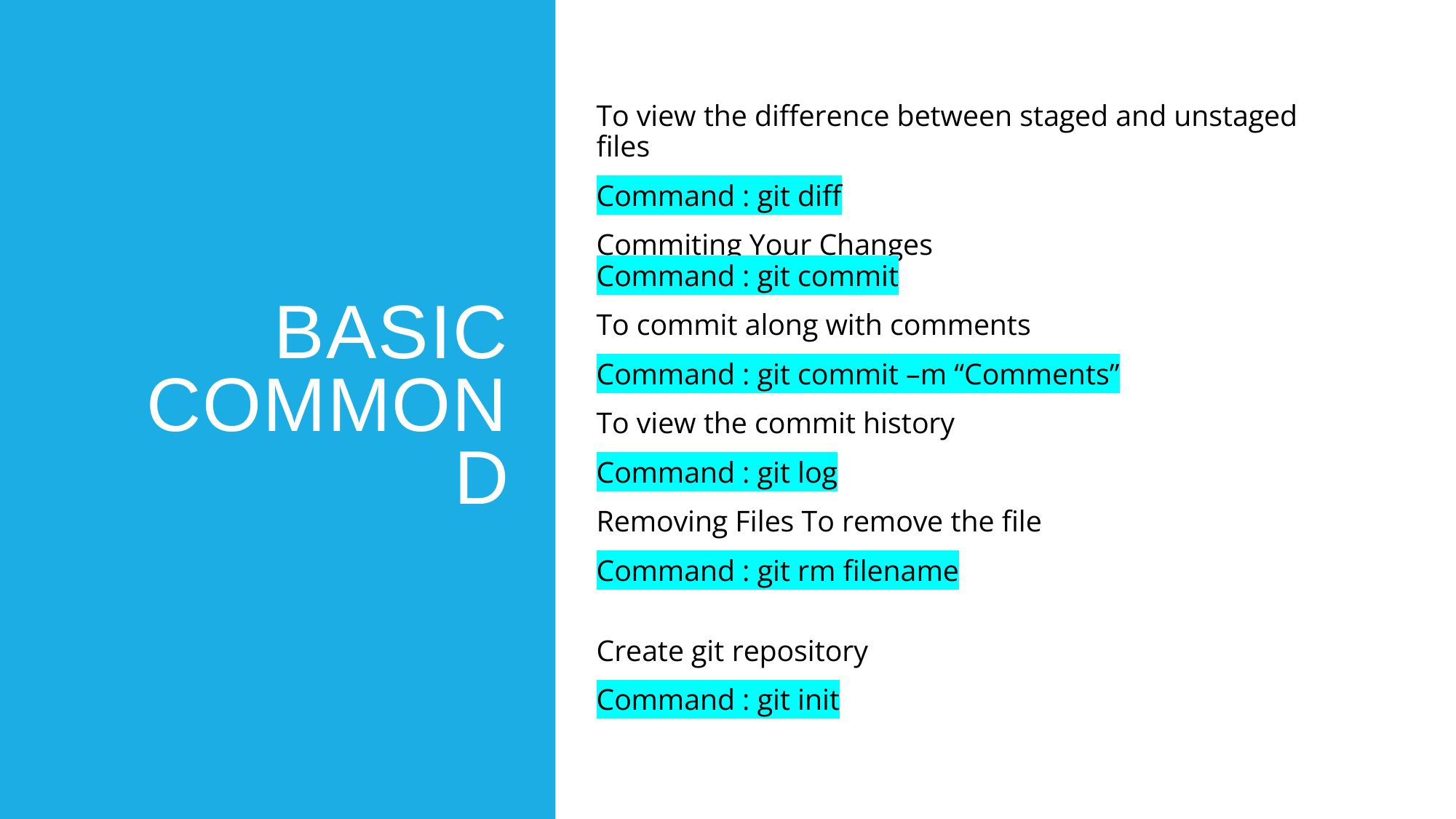

# Basic commond
To view the difference between staged and unstaged files
Command : git diff
Commiting Your Changes
Command : git commit
To commit along with comments
Command : git commit –m “Comments”
To view the commit history
Command : git log
Removing Files To remove the file
Command : git rm filename
Create git repository
Command : git init